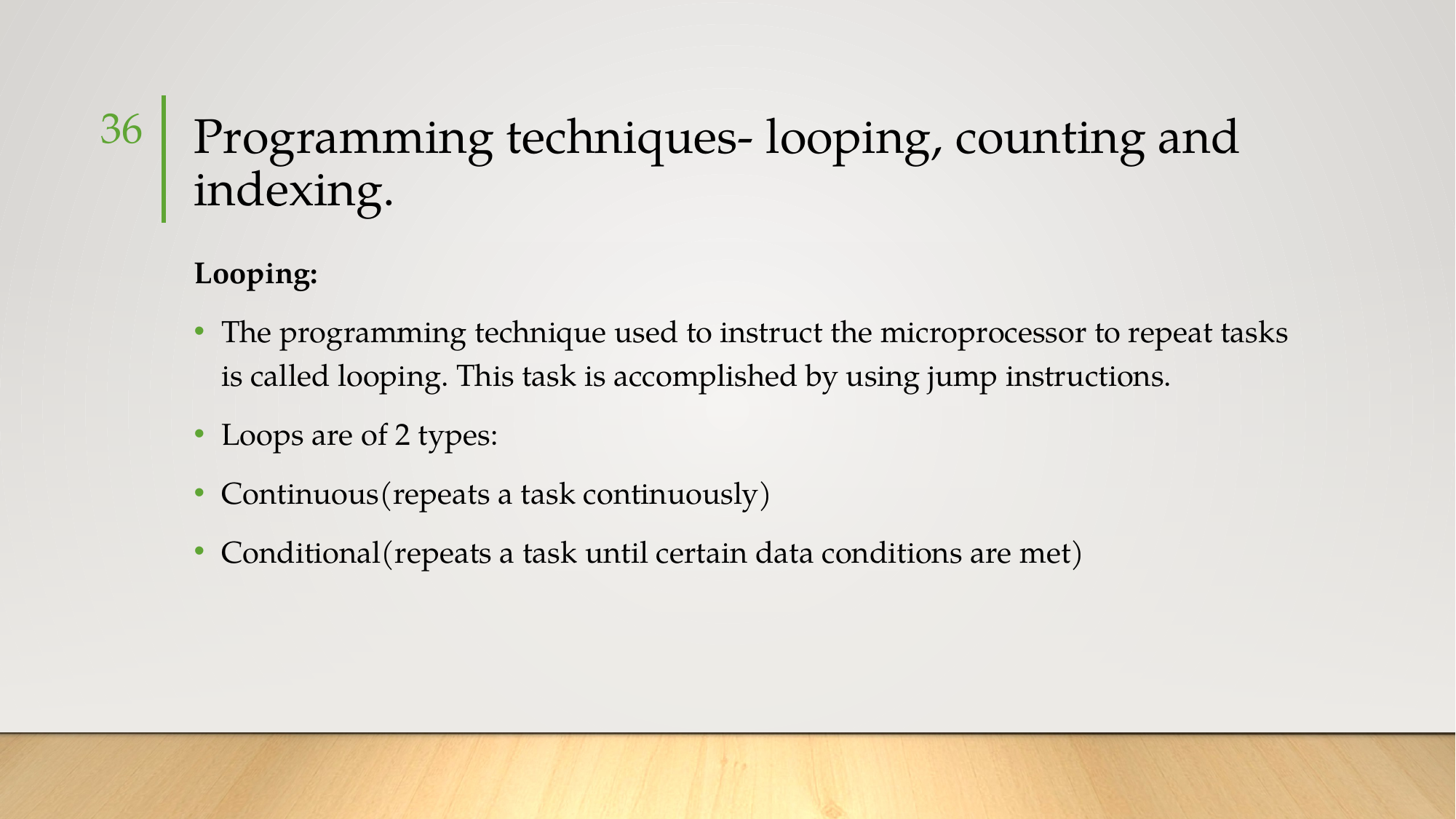

36
# Programming techniques- looping, counting and indexing.
Looping:
The programming technique used to instruct the microprocessor to repeat tasks is called looping. This task is accomplished by using jump instructions.
Loops are of 2 types:
Continuous(repeats a task continuously)
Conditional(repeats a task until certain data conditions are met)